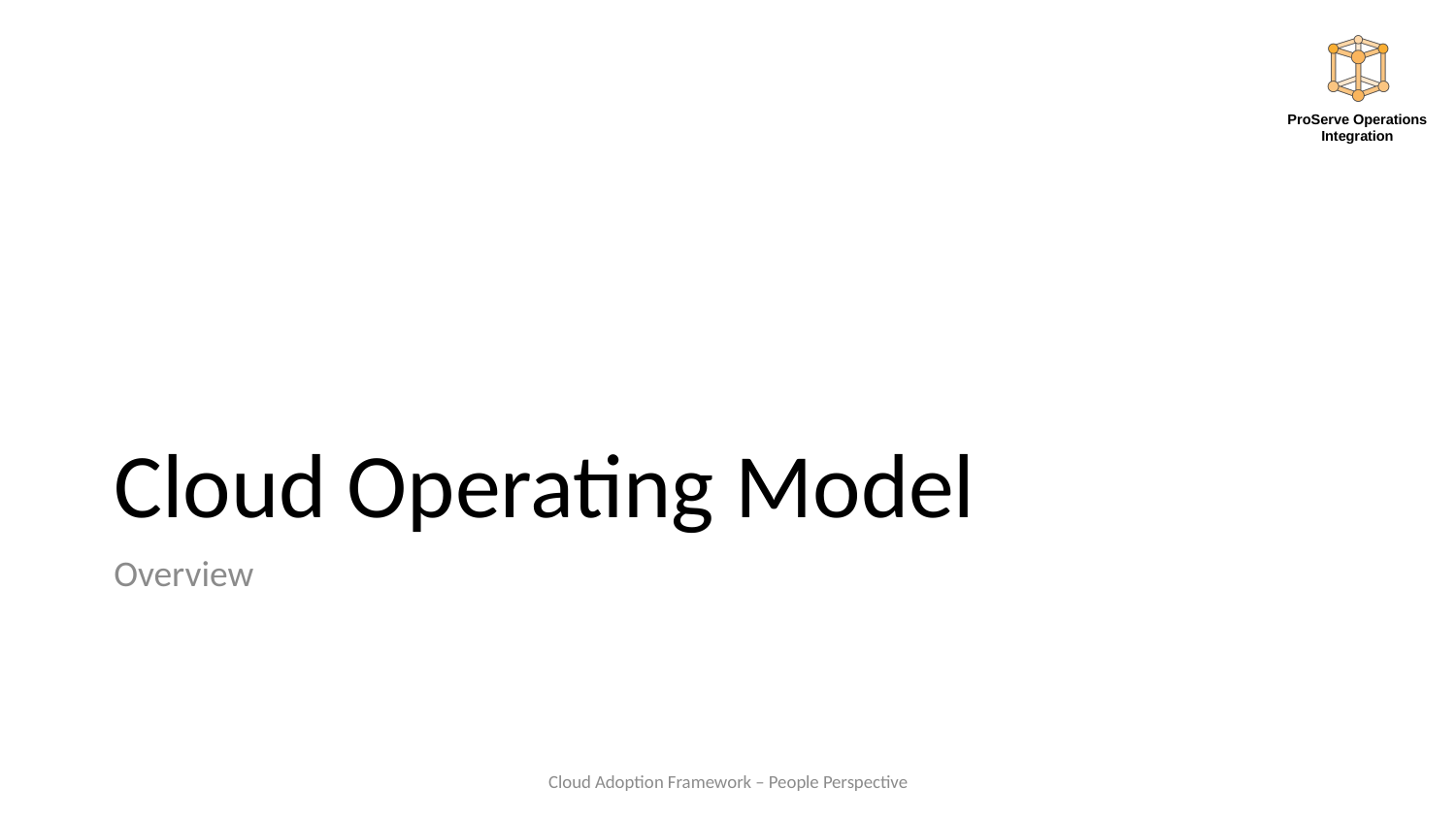

# Cloud Operating Model
Overview
Cloud Adoption Framework – People Perspective